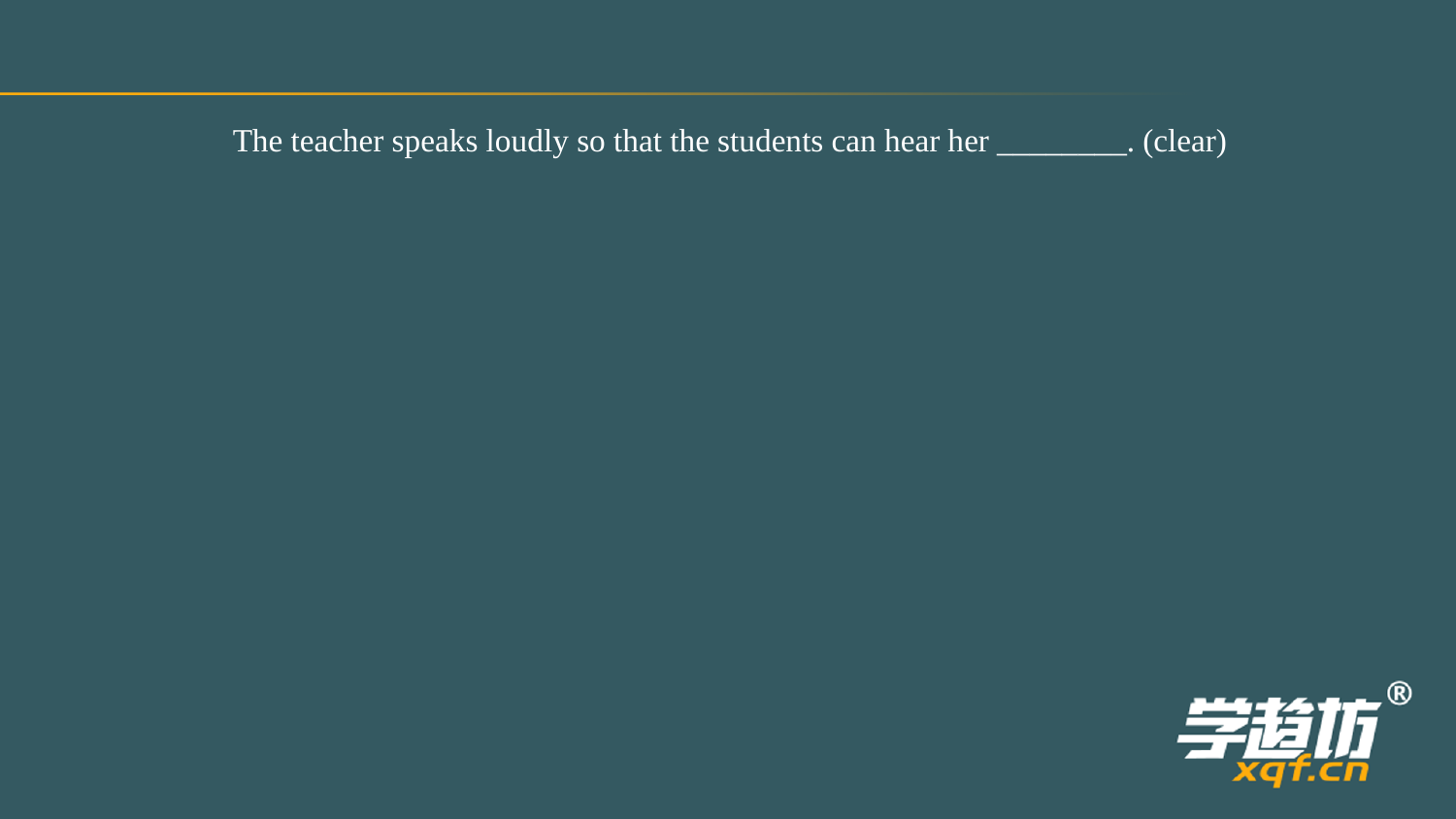

The teacher speaks loudly so that the students can hear her ________. (clear)